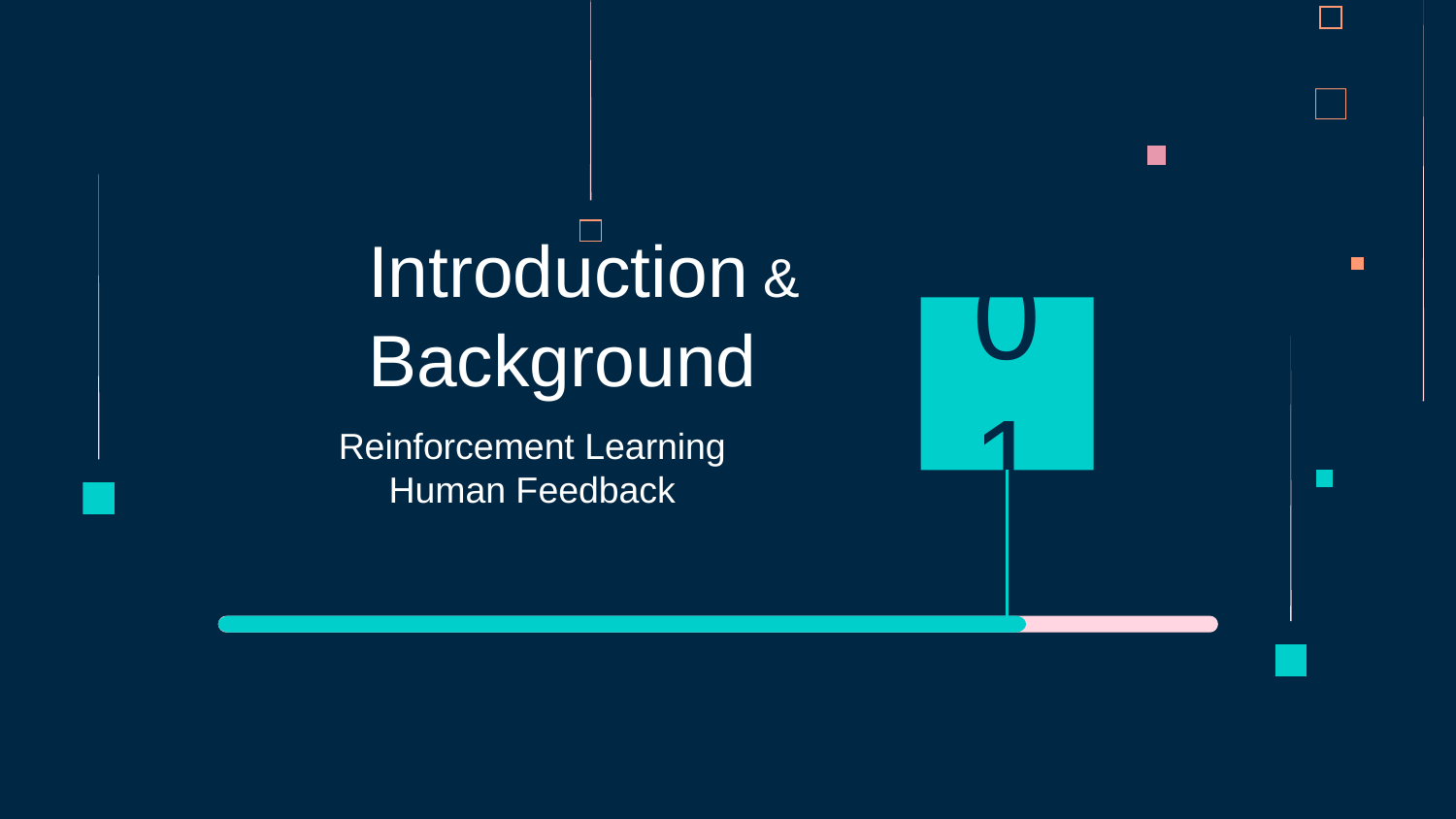

# Introduction & Background

01
Reinforcement Learning
Human Feedback